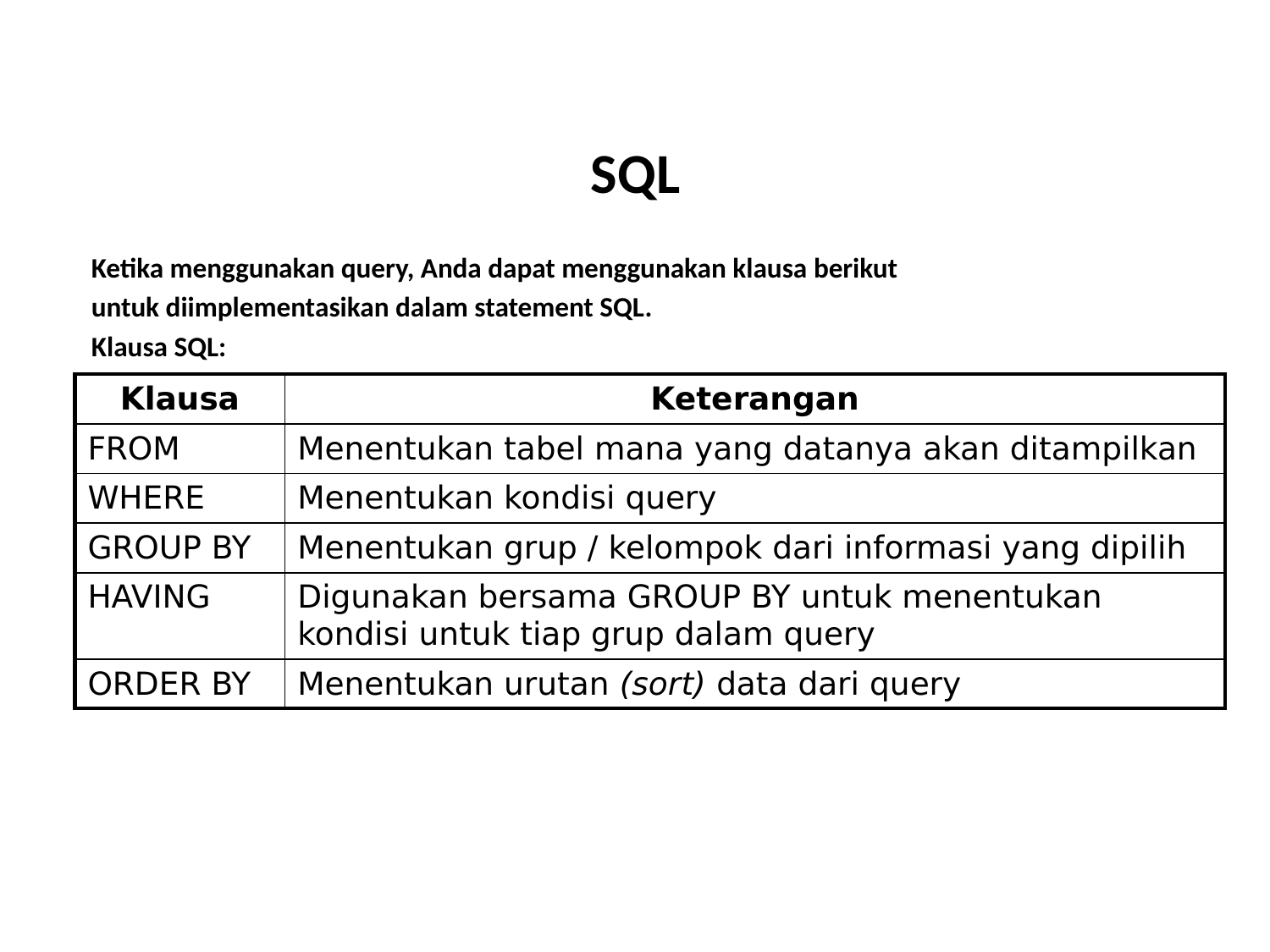

# SQL
Ketika menggunakan query, Anda dapat menggunakan klausa berikut
untuk diimplementasikan dalam statement SQL.
Klausa SQL:

| Klausa | Keterangan |
| --- | --- |
| FROM | Menentukan tabel mana yang datanya akan ditampilkan |
| WHERE | Menentukan kondisi query |
| GROUP BY | Menentukan grup / kelompok dari informasi yang dipilih |
| HAVING | Digunakan bersama GROUP BY untuk menentukan kondisi untuk tiap grup dalam query |
| ORDER BY | Menentukan urutan (sort) data dari query |